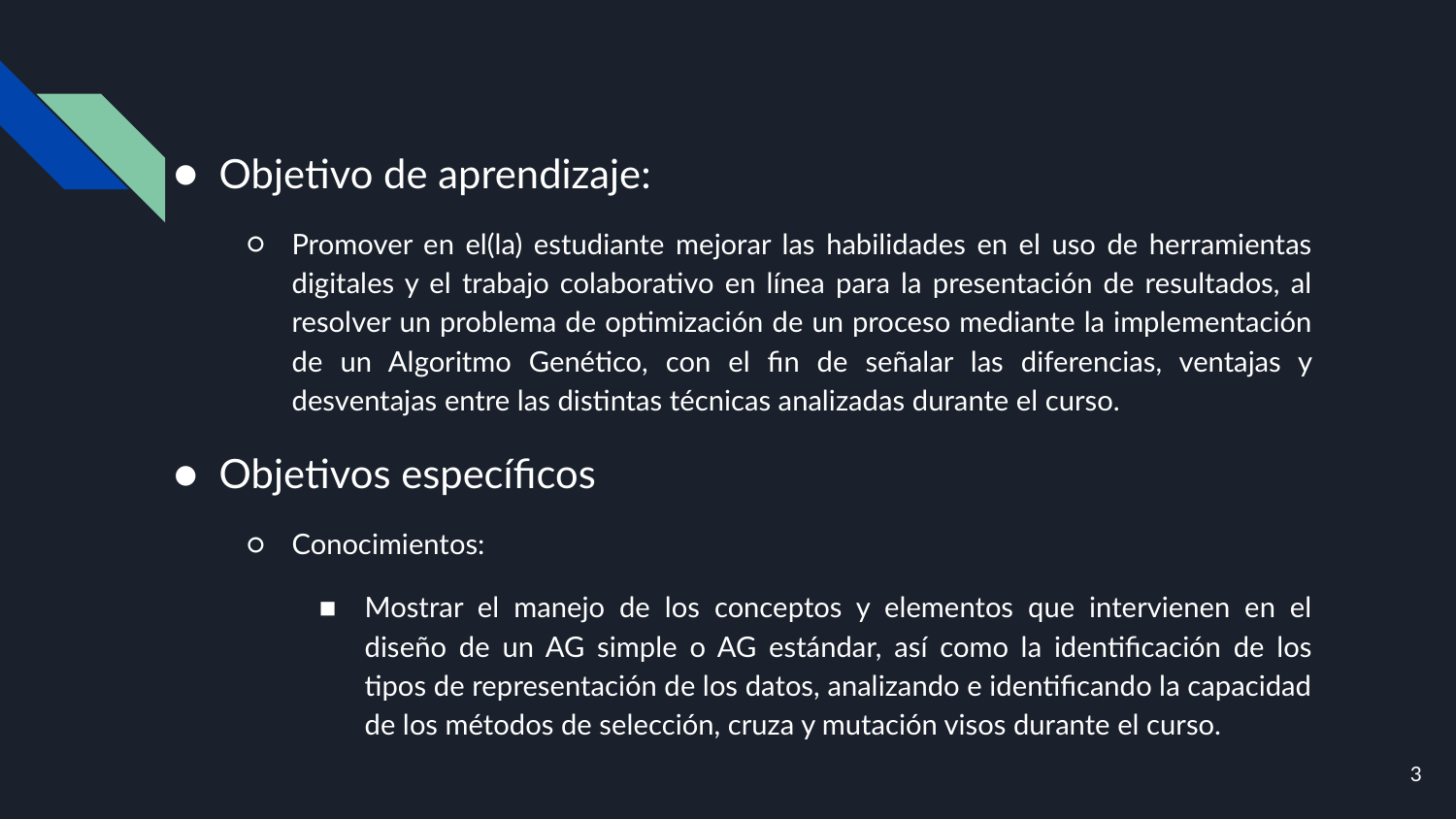

Objetivo de aprendizaje:
Promover en el(la) estudiante mejorar las habilidades en el uso de herramientas digitales y el trabajo colaborativo en línea para la presentación de resultados, al resolver un problema de optimización de un proceso mediante la implementación de un Algoritmo Genético, con el fin de señalar las diferencias, ventajas y desventajas entre las distintas técnicas analizadas durante el curso.
Objetivos específicos
Conocimientos:
Mostrar el manejo de los conceptos y elementos que intervienen en el diseño de un AG simple o AG estándar, así como la identificación de los tipos de representación de los datos, analizando e identificando la capacidad de los métodos de selección, cruza y mutación visos durante el curso.
3